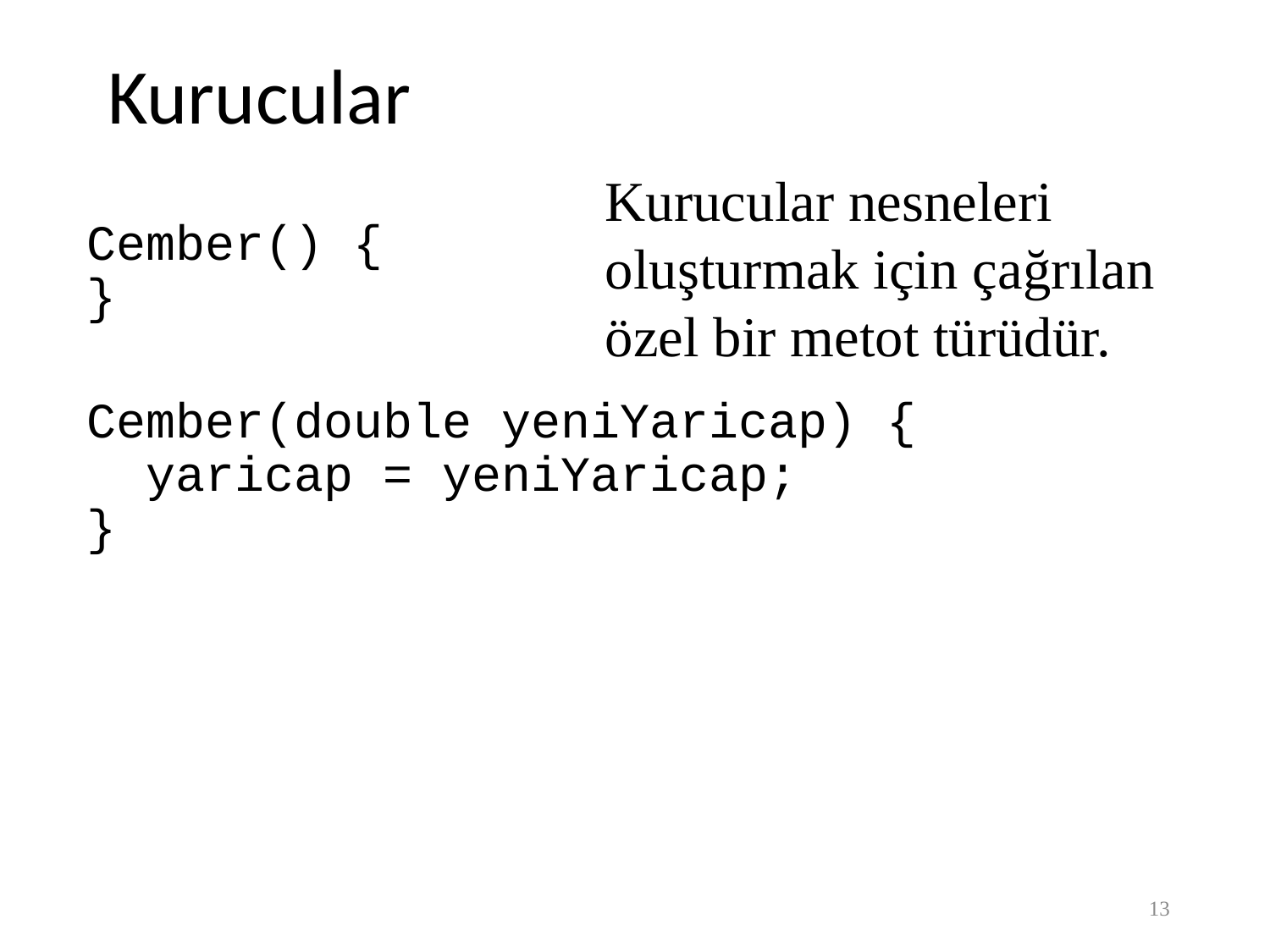

# Kurucular
Kurucular nesneleri oluşturmak için çağrılan özel bir metot türüdür.
Cember() {
}

Cember(double yeniYaricap) {
  yaricap = yeniYaricap;
}
13